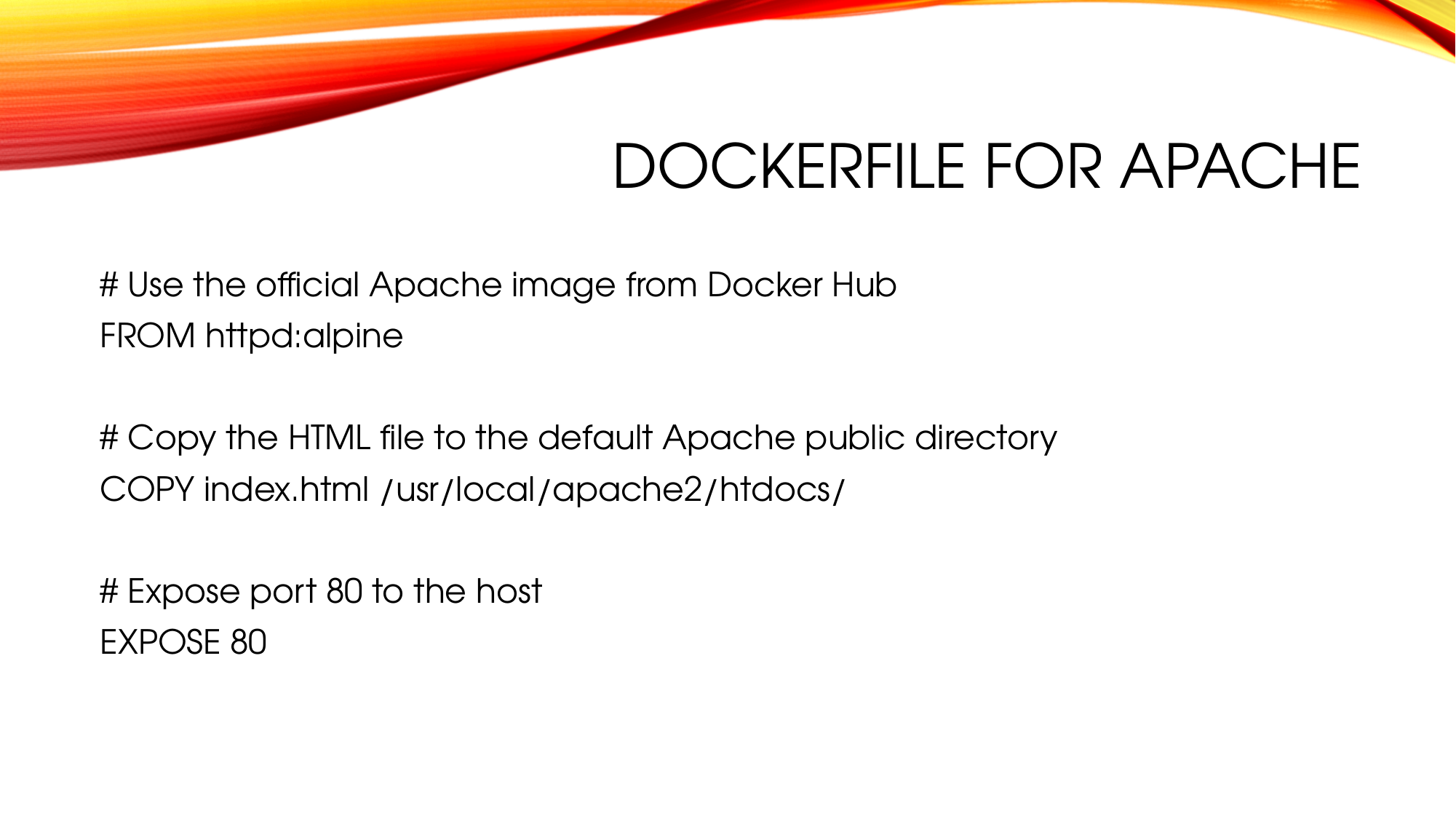

# Dockerfile for apache
# Use the official Apache image from Docker Hub
FROM httpd:alpine

# Copy the HTML file to the default Apache public directory
COPY index.html /usr/local/apache2/htdocs/

# Expose port 80 to the host
EXPOSE 80